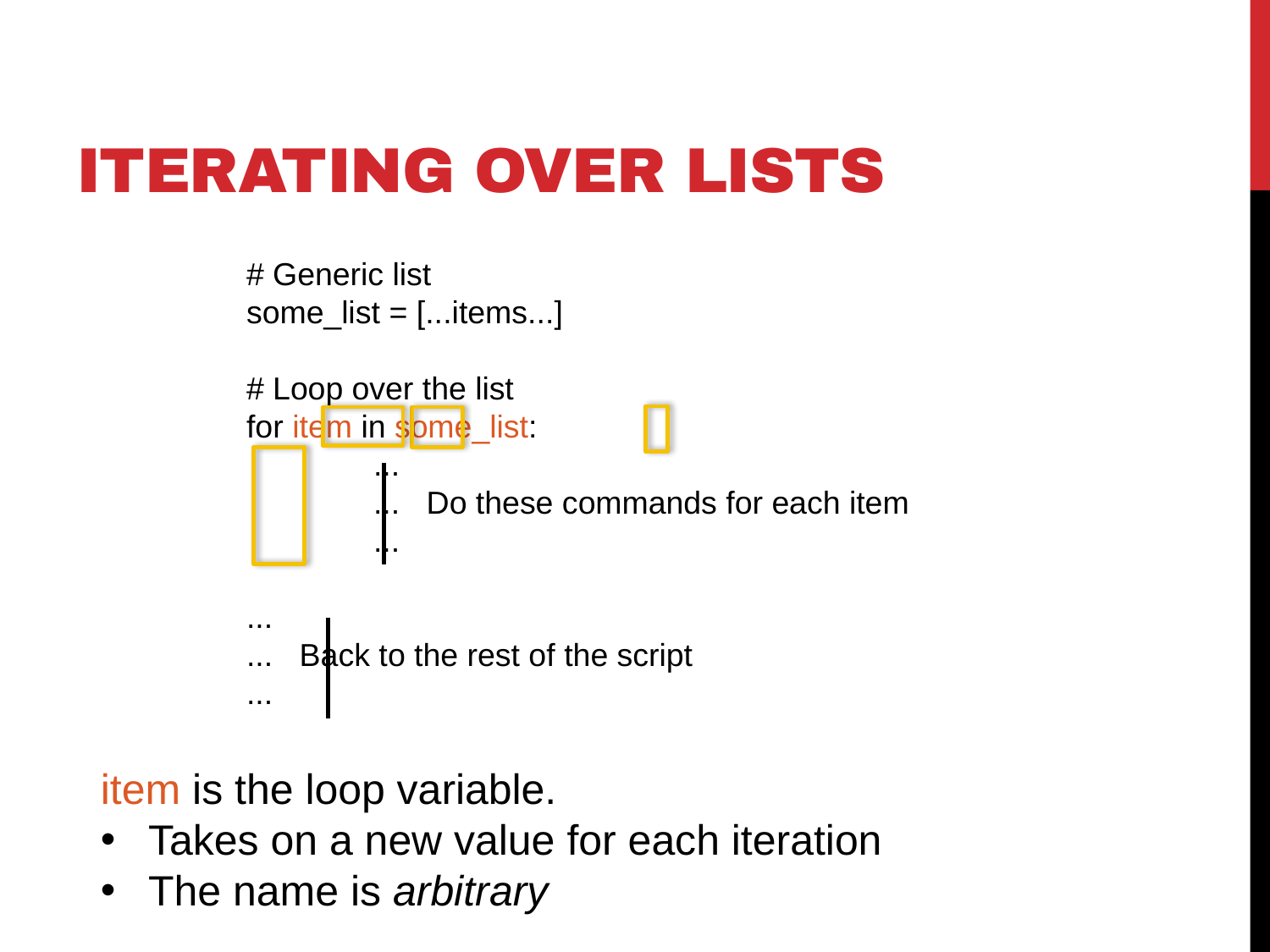

# Iterating over lists
# Generic list
some_list = [...items...]

# Loop over the list
for item in some_list:
	...
	...   Do these commands for each item
	...

...
...   Back to the rest of the script
...

item is the loop variable.
Takes on a new value for each iteration
The name is arbitrary